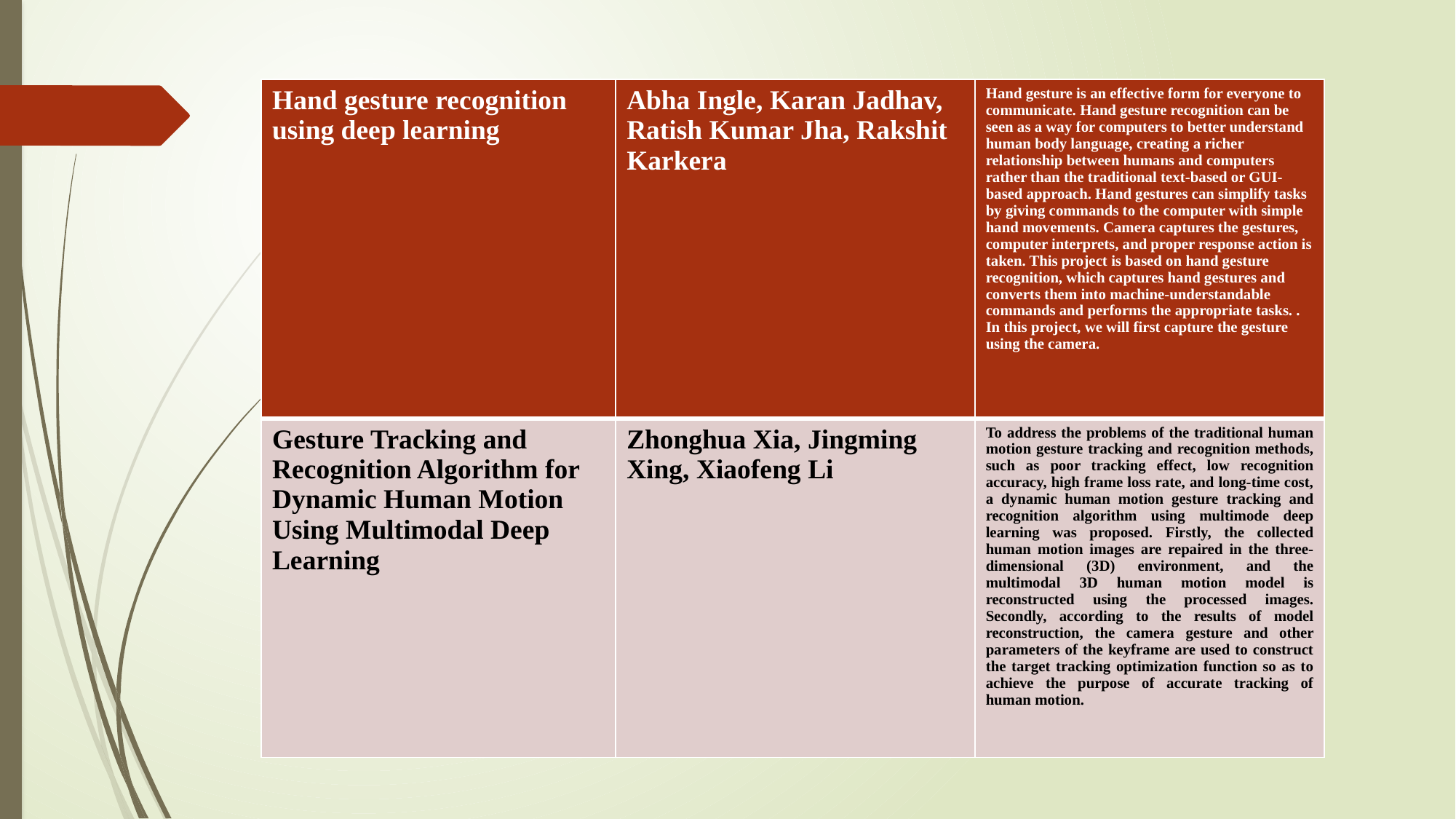

| Hand gesture recognition using deep learning | Abha Ingle, Karan Jadhav, Ratish Kumar Jha, Rakshit Karkera | Hand gesture is an effective form for everyone to communicate. Hand gesture recognition can be seen as a way for computers to better understand human body language, creating a richer relationship between humans and computers rather than the traditional text-based or GUI-based approach. Hand gestures can simplify tasks by giving commands to the computer with simple hand movements. Camera captures the gestures, computer interprets, and proper response action is taken. This project is based on hand gesture recognition, which captures hand gestures and converts them into machine-understandable commands and performs the appropriate tasks. . In this project, we will first capture the gesture using the camera. |
| --- | --- | --- |
| Gesture Tracking and Recognition Algorithm for Dynamic Human Motion Using Multimodal Deep Learning | Zhonghua Xia, Jingming Xing, Xiaofeng Li | To address the problems of the traditional human motion gesture tracking and recognition methods, such as poor tracking effect, low recognition accuracy, high frame loss rate, and long-time cost, a dynamic human motion gesture tracking and recognition algorithm using multimode deep learning was proposed. Firstly, the collected human motion images are repaired in the three-dimensional (3D) environment, and the multimodal 3D human motion model is reconstructed using the processed images. Secondly, according to the results of model reconstruction, the camera gesture and other parameters of the keyframe are used to construct the target tracking optimization function so as to achieve the purpose of accurate tracking of human motion. |